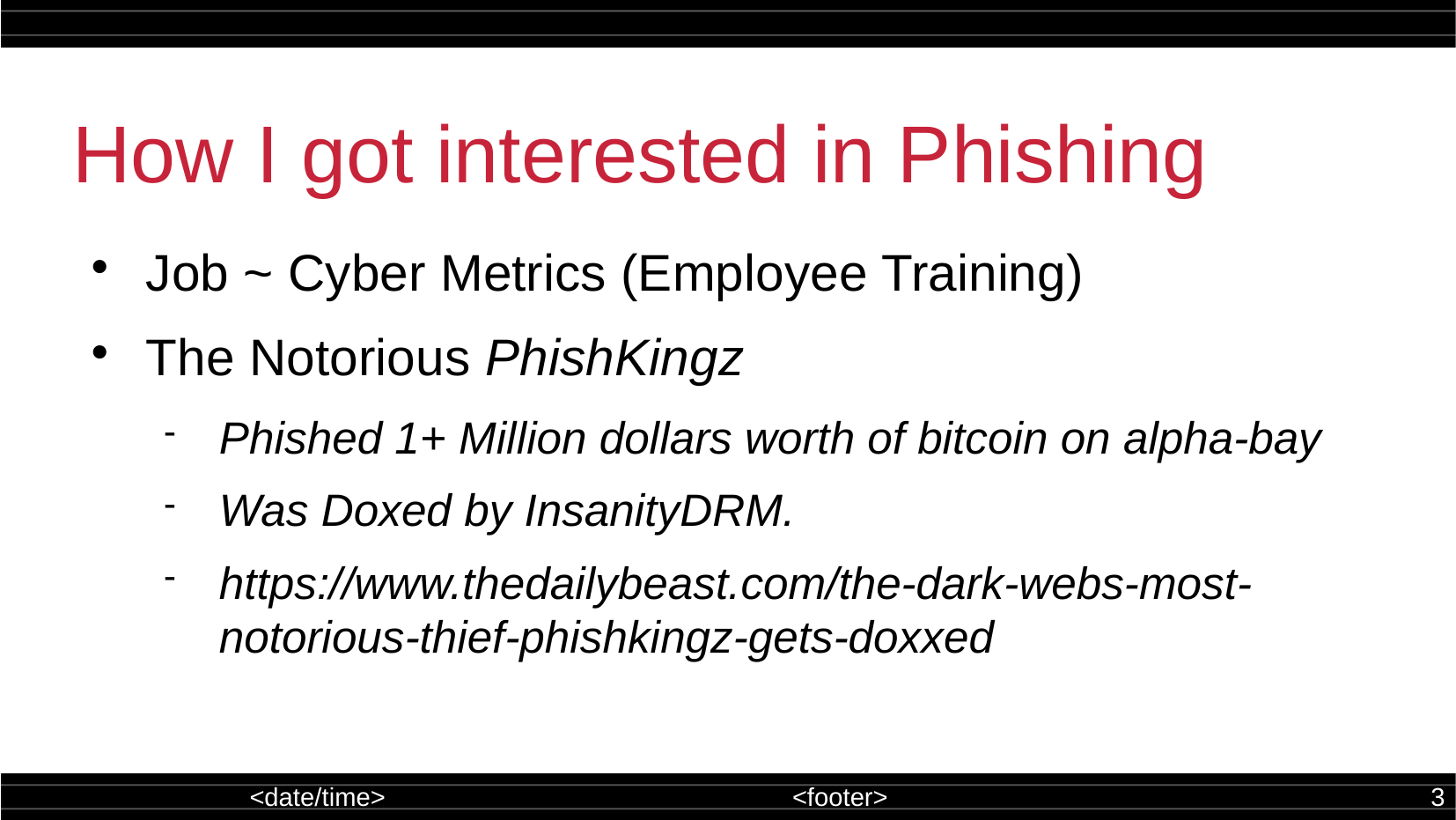

How I got interested in Phishing
Job ~ Cyber Metrics (Employee Training)
The Notorious PhishKingz
Phished 1+ Million dollars worth of bitcoin on alpha-bay
Was Doxed by InsanityDRM.
https://www.thedailybeast.com/the-dark-webs-most-notorious-thief-phishkingz-gets-doxxed